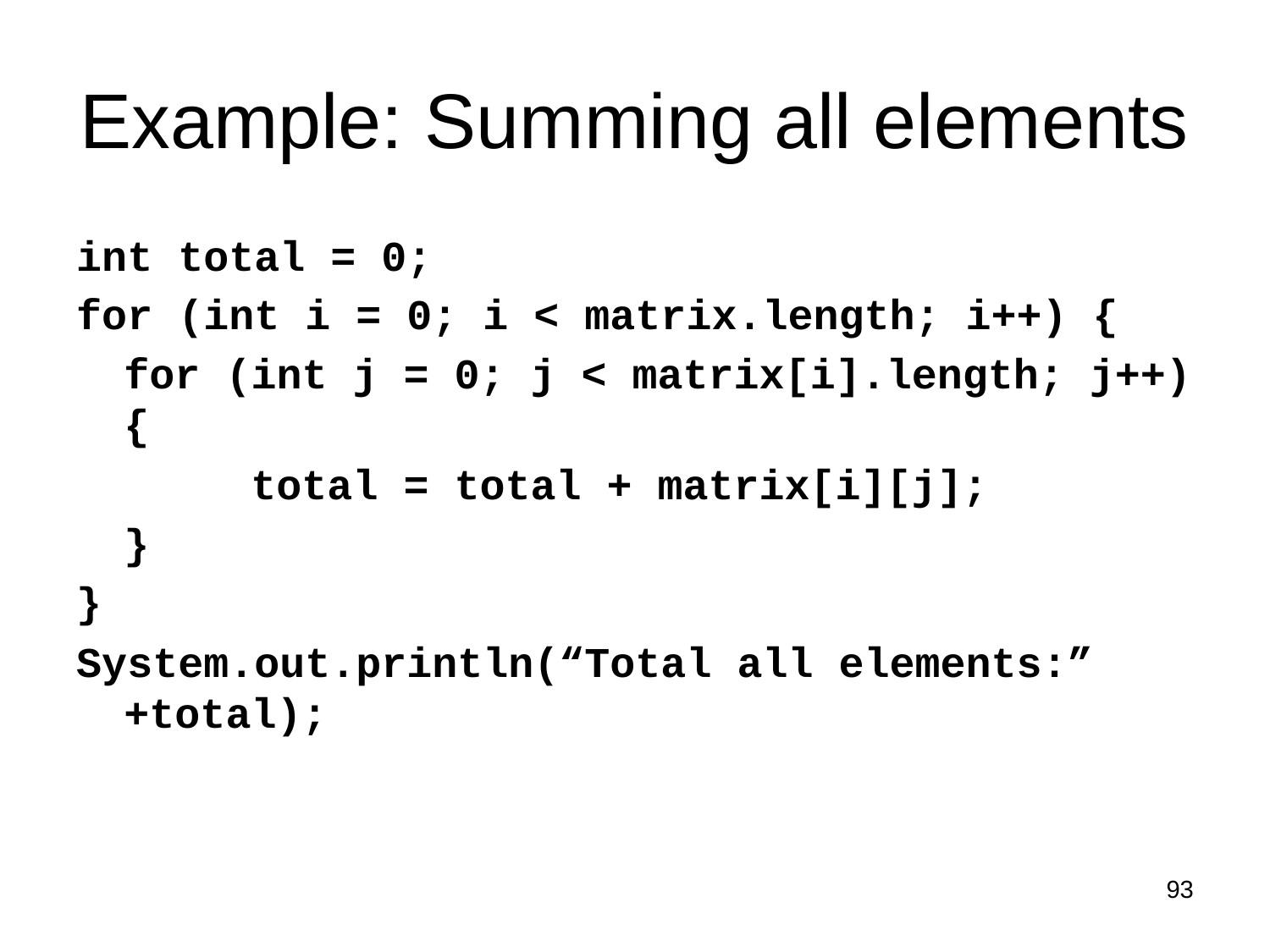

# Example: Summing all elements
int total = 0;
for (int i = 0; i < matrix.length; i++) {
	for (int j = 0; j < matrix[i].length; j++) {
		total = total + matrix[i][j];
	}
}
System.out.println(“Total all elements:” +total);

93